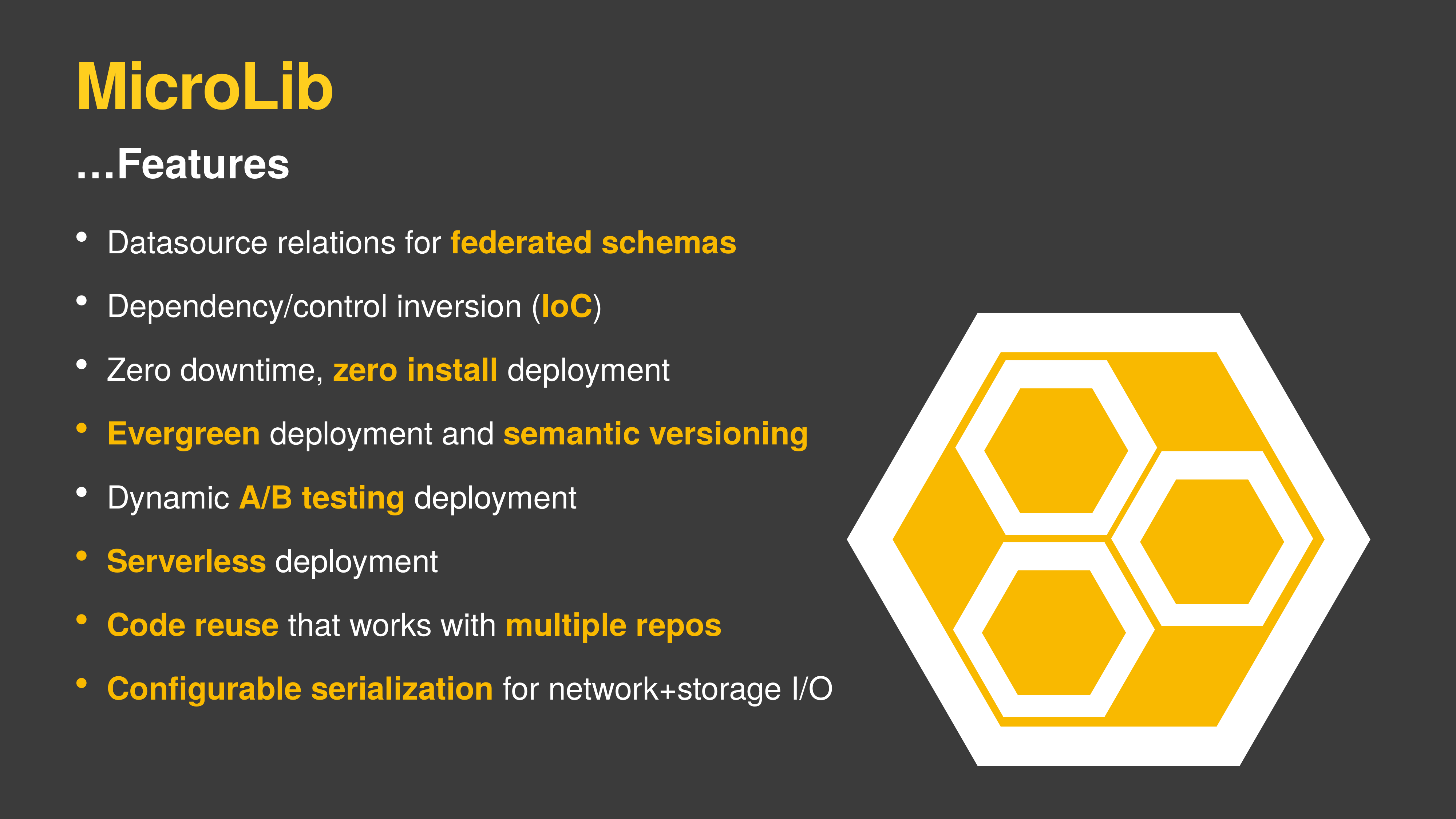

# MicroLib
…Features
Datasource relations for federated schemas
Dependency/control inversion (IoC)
Zero downtime, zero install deployment
Evergreen deployment and semantic versioning
Dynamic A/B testing deployment
Serverless deployment
Code reuse that works with multiple repos
Configurable serialization for network+storage I/O